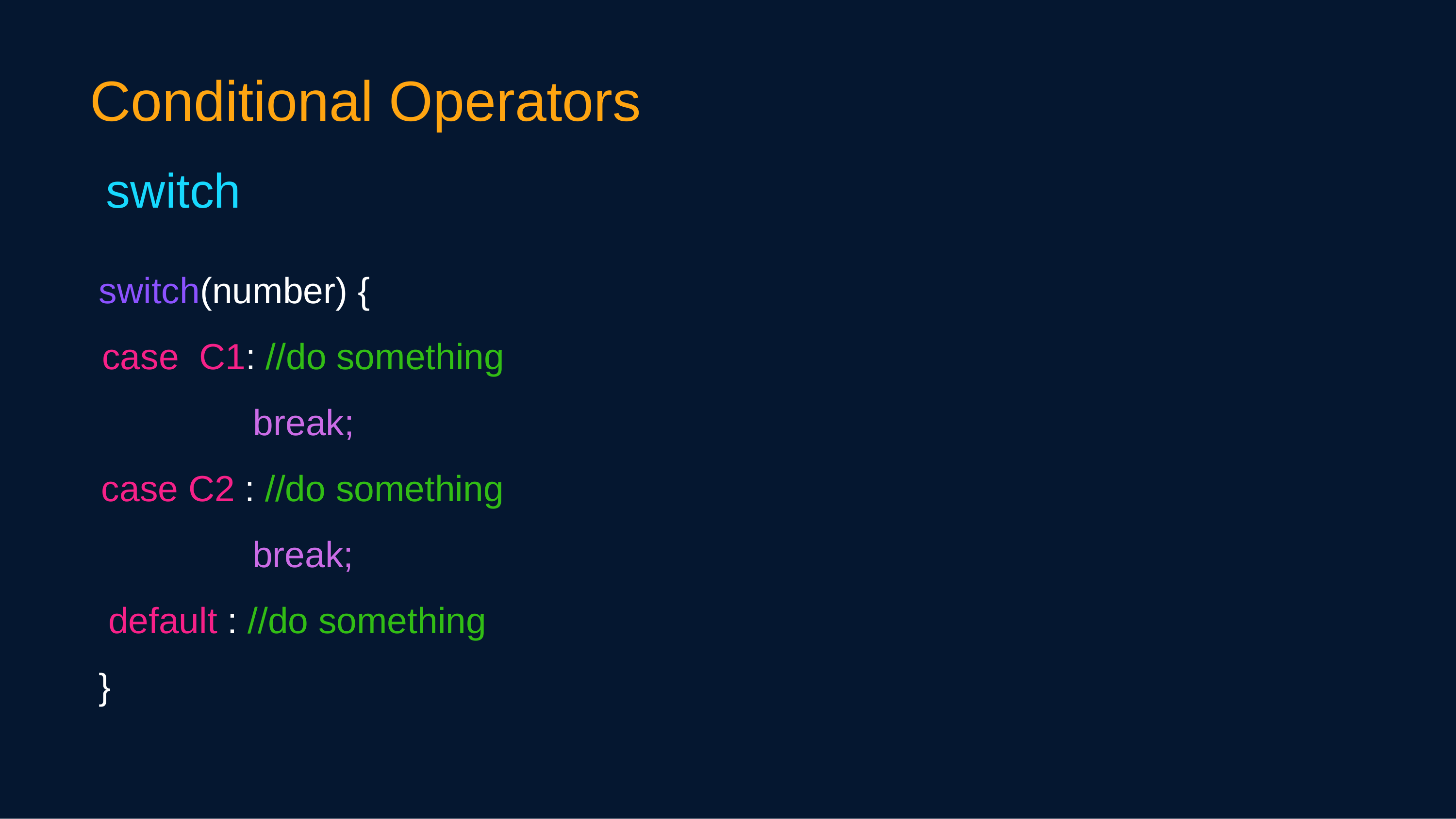

Conditional Operators
switch
switch(number) {
case  C1: //do something
               break;
case C2 : //do something
               break;
default : //do something
}